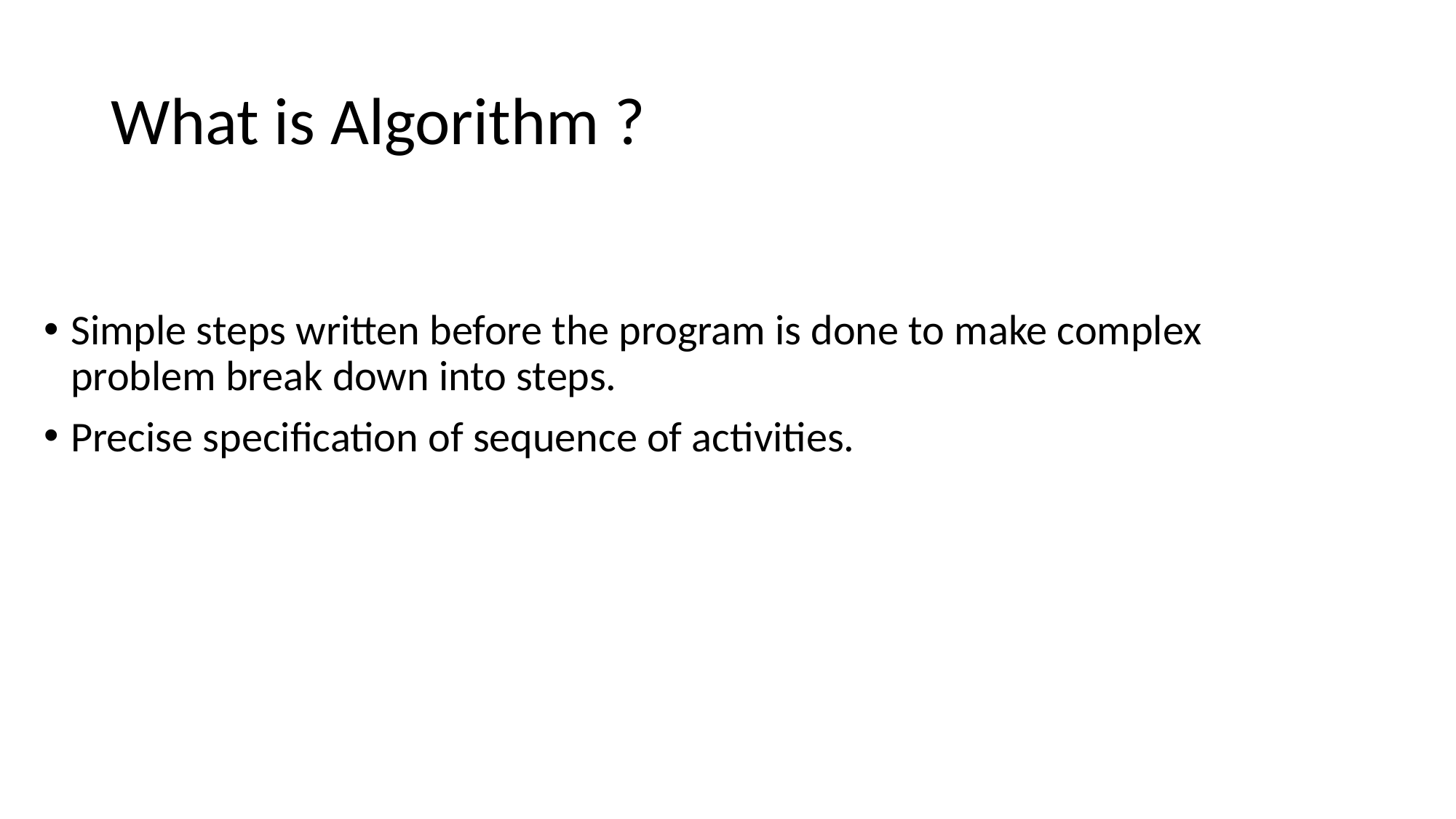

# What is Algorithm ?
Simple steps written before the program is done to make complex problem break down into steps.
Precise specification of sequence of activities.